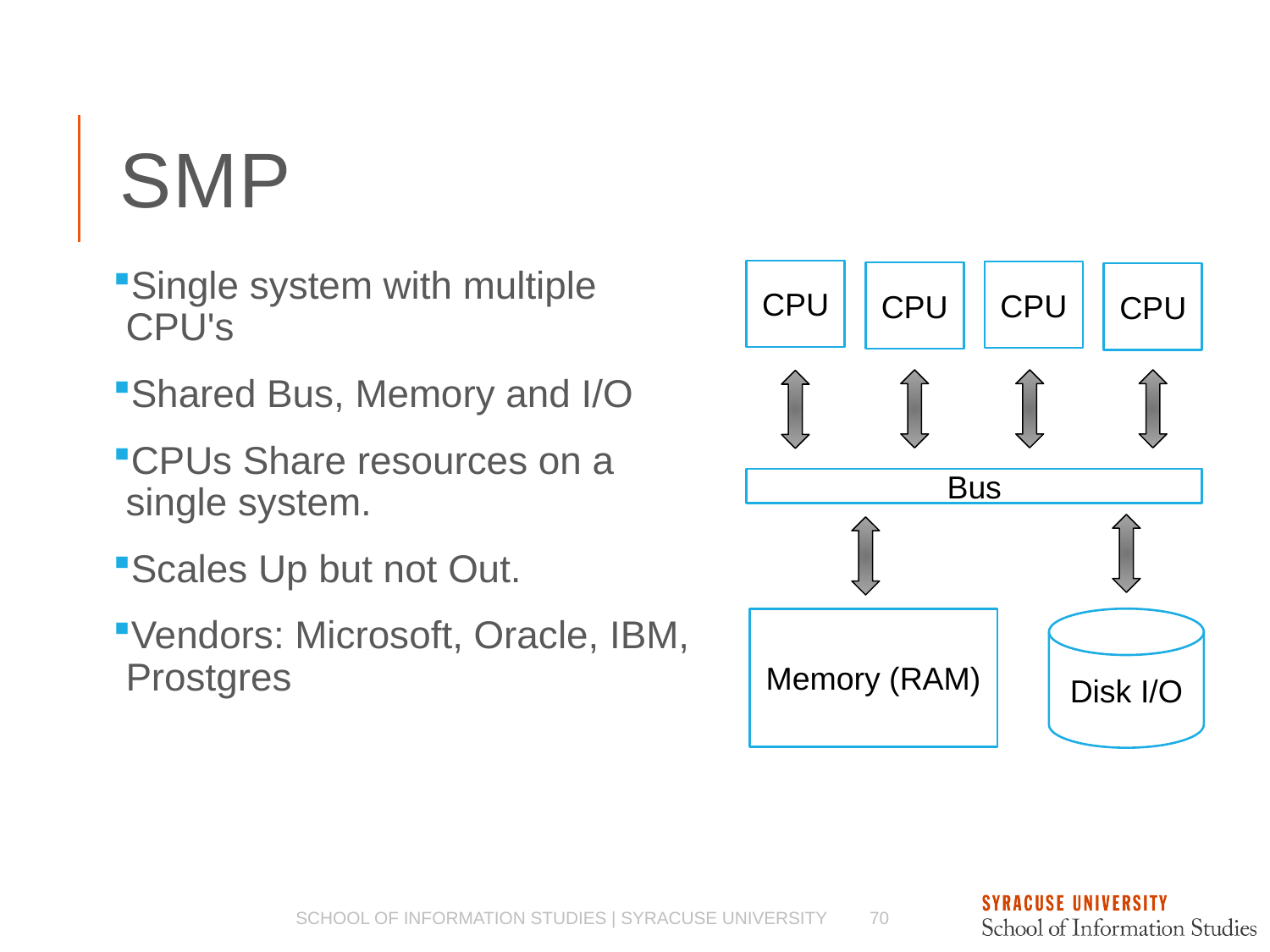

# SMP
Single system with multiple CPU's
Shared Bus, Memory and I/O
CPUs Share resources on a single system.
Scales Up but not Out.
Vendors: Microsoft, Oracle, IBM, Prostgres
CPU
CPU
CPU
CPU

Bus

Memory (RAM)
Disk I/O
School of Information Studies | Syracuse University
70